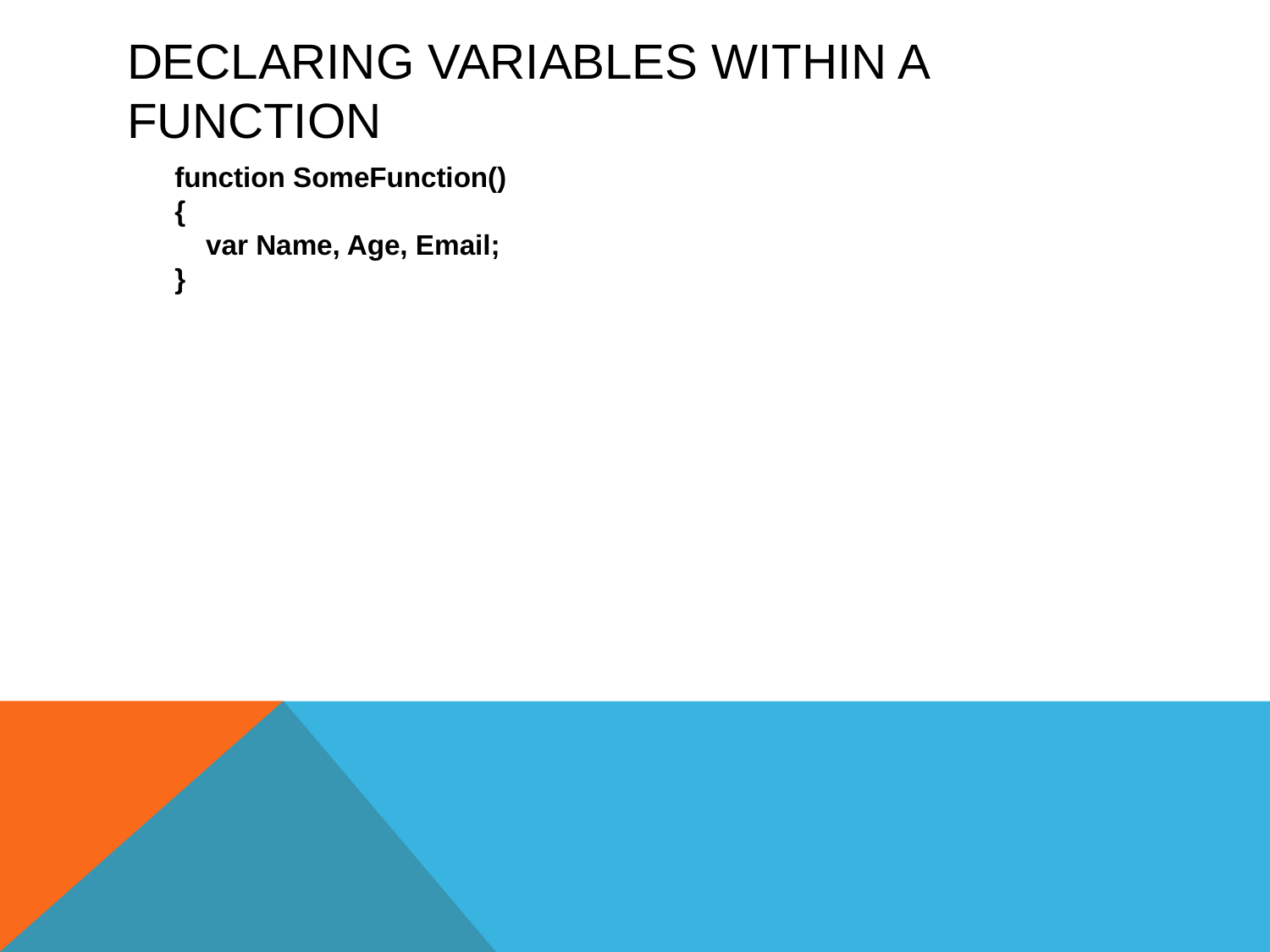

# Declaring variables within a function
	function SomeFunction()
{
    var Name, Age, Email;
}